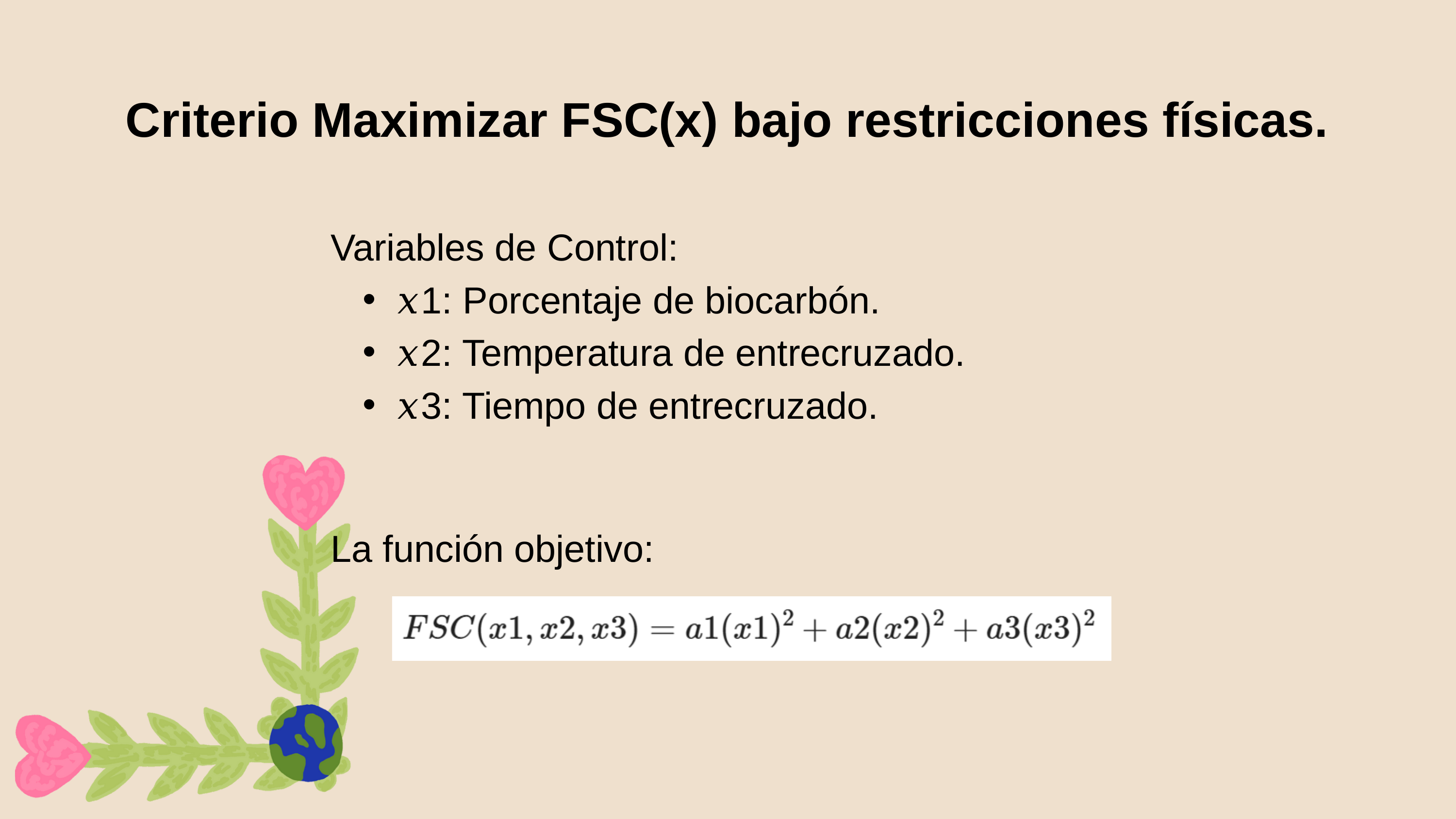

Criterio Maximizar FSC(x) bajo restricciones físicas.

Variables de Control:
𝑥1: Porcentaje de biocarbón.
𝑥2: Temperatura de entrecruzado.
𝑥3: Tiempo de entrecruzado.

La función objetivo: